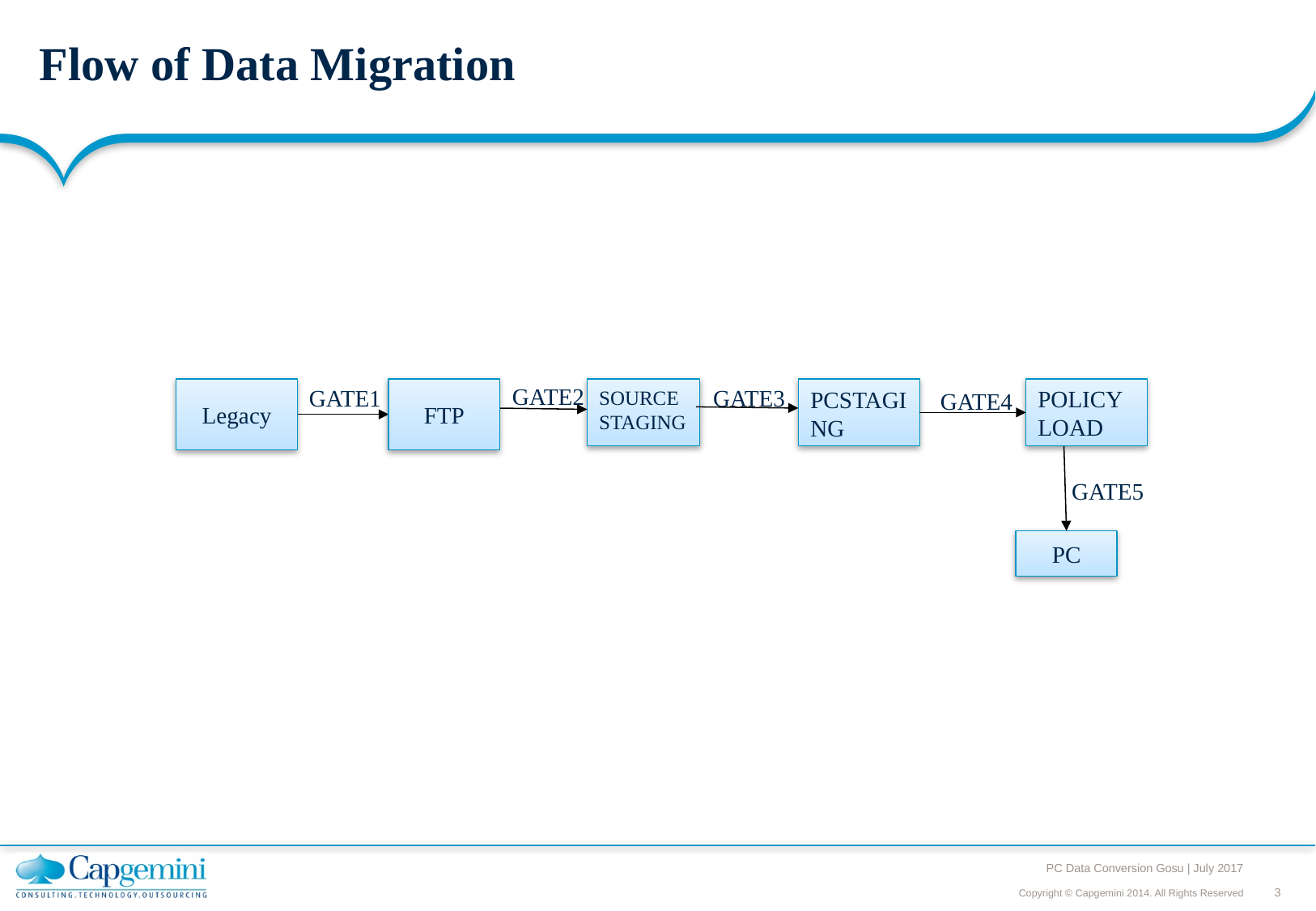

# Flow of Data Migration
GATE2
GATE1
GATE3
Legacy
FTP
SOURCE STAGING

PCSTAGING

POLICY LOAD
GATE4
GATE5
PC